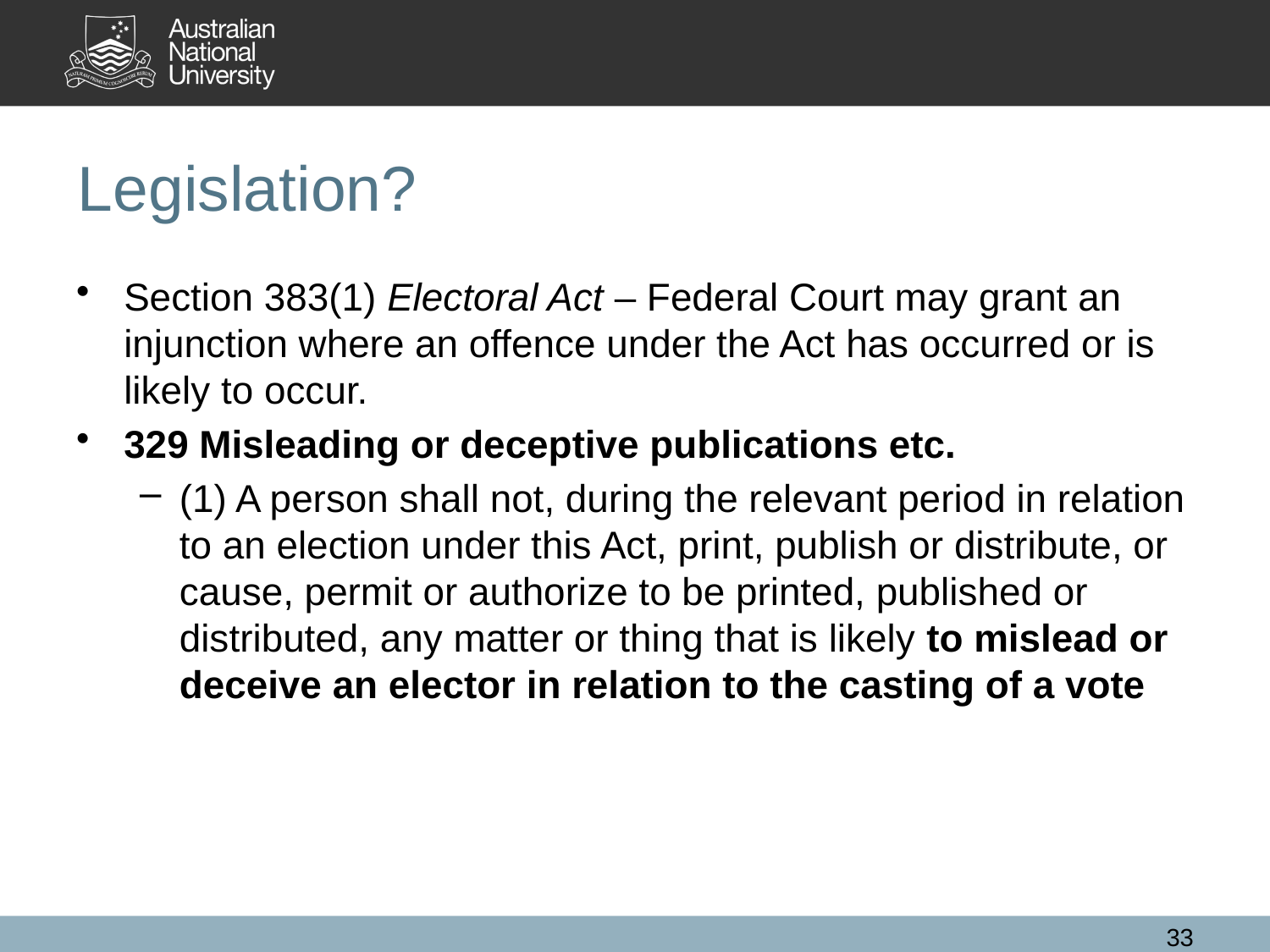

# Legislation?
Section 383(1) Electoral Act – Federal Court may grant an injunction where an offence under the Act has occurred or is likely to occur.
329 Misleading or deceptive publications etc.
(1) A person shall not, during the relevant period in relation to an election under this Act, print, publish or distribute, or cause, permit or authorize to be printed, published or distributed, any matter or thing that is likely to mislead or deceive an elector in relation to the casting of a vote
33